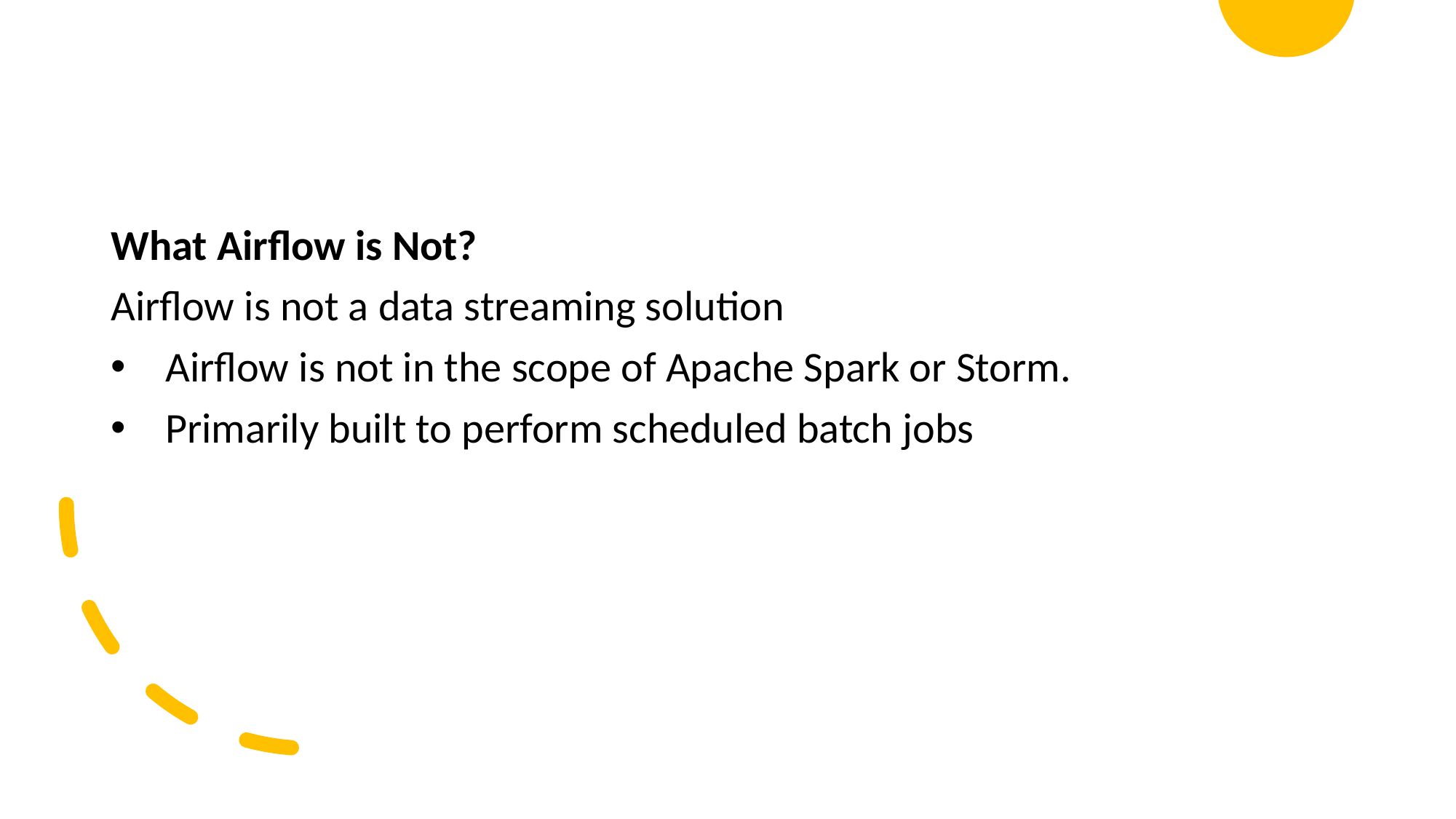

What Airflow is Not?
Airflow is not a data streaming solution
Airflow is not in the scope of Apache Spark or Storm.
Primarily built to perform scheduled batch jobs